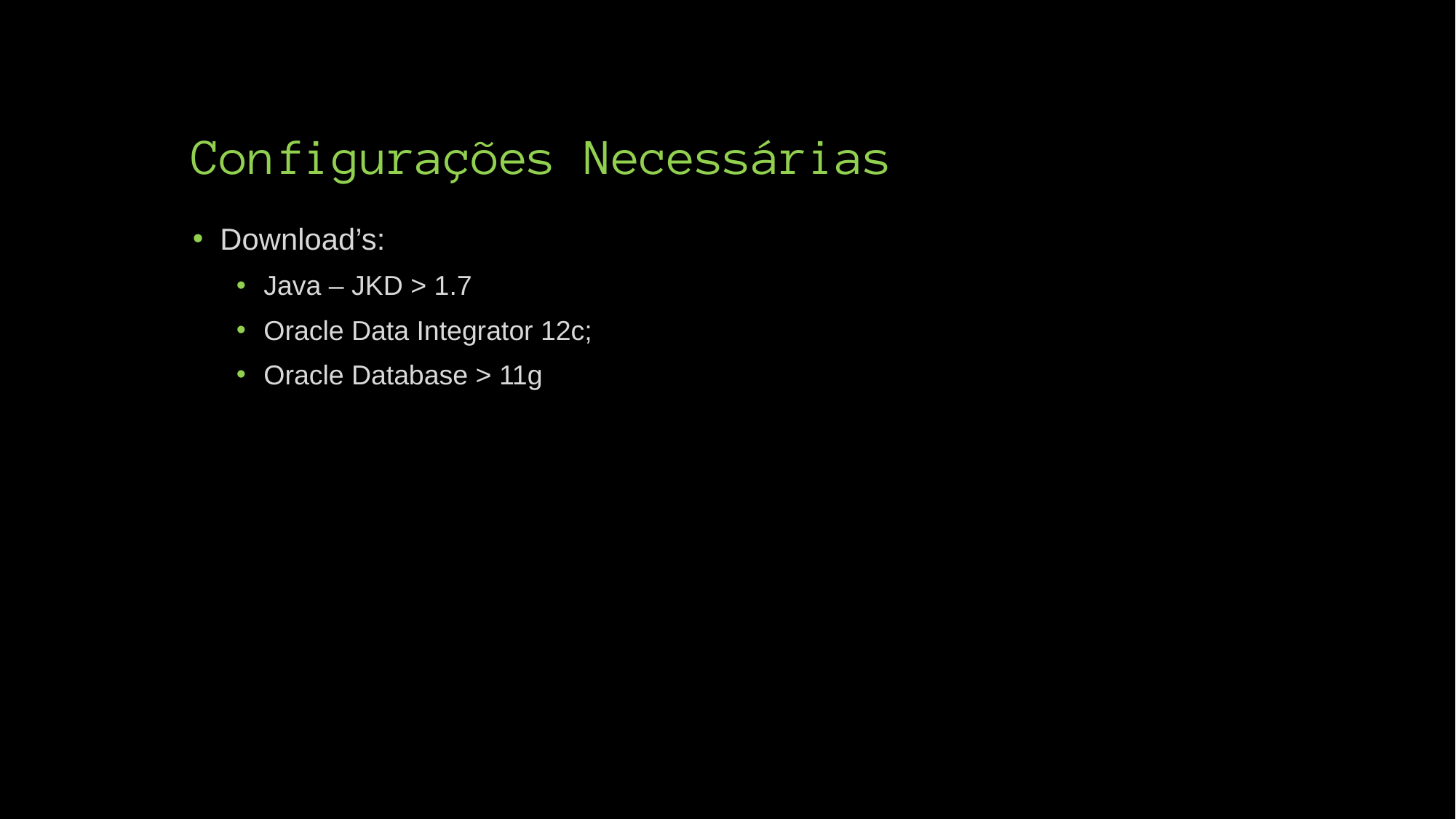

# Configurações Necessárias
Download’s:
Java – JKD > 1.7
Oracle Data Integrator 12c;
Oracle Database > 11g